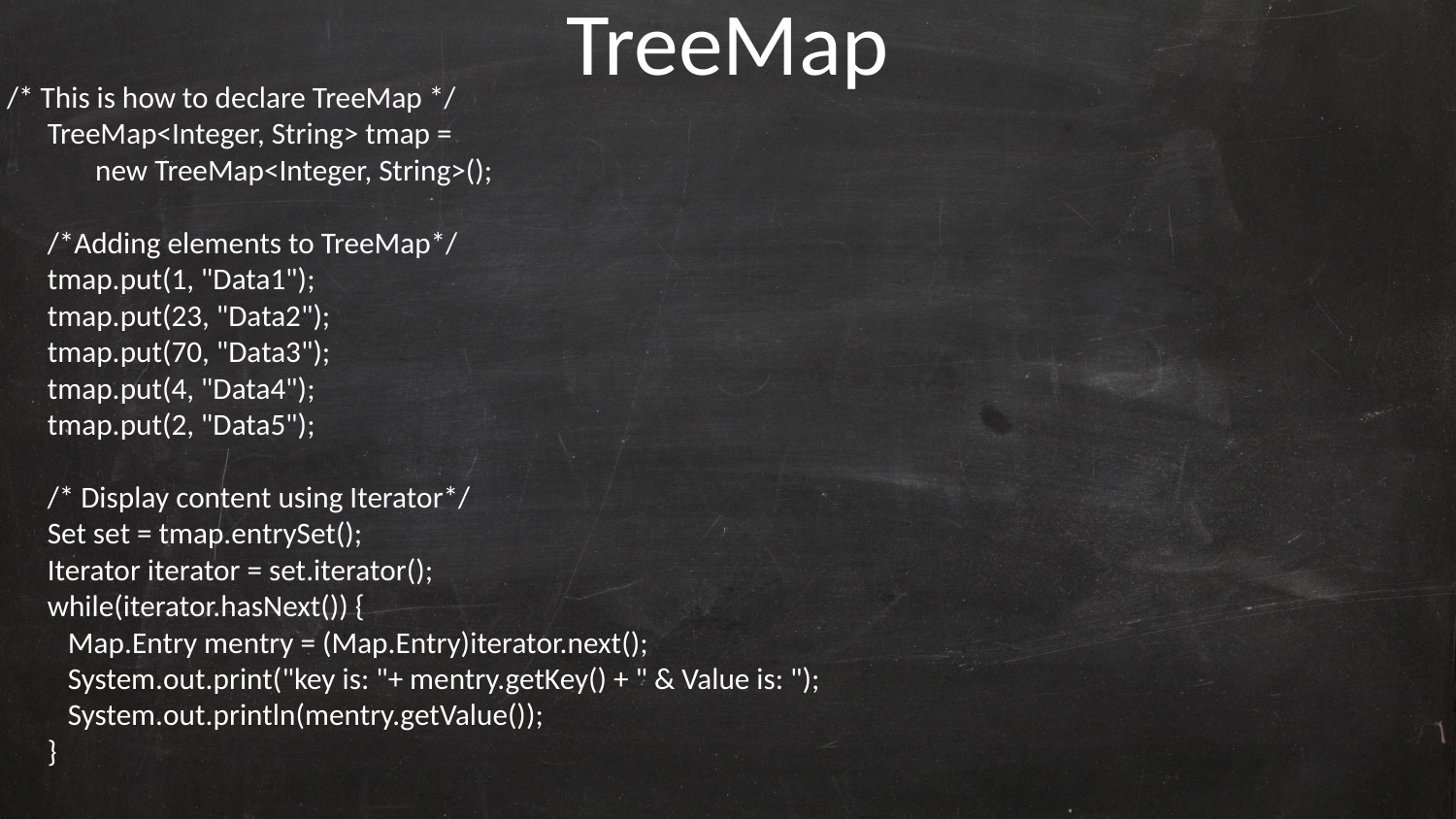

TreeMap
/* This is how to declare TreeMap */
      TreeMap<Integer, String> tmap =
             new TreeMap<Integer, String>();

      /*Adding elements to TreeMap*/
      tmap.put(1, "Data1");
      tmap.put(23, "Data2");
      tmap.put(70, "Data3");
      tmap.put(4, "Data4");
      tmap.put(2, "Data5");

      /* Display content using Iterator*/
      Set set = tmap.entrySet();
      Iterator iterator = set.iterator();
      while(iterator.hasNext()) {
         Map.Entry mentry = (Map.Entry)iterator.next();
         System.out.print("key is: "+ mentry.getKey() + " & Value is: ");
         System.out.println(mentry.getValue());
      }